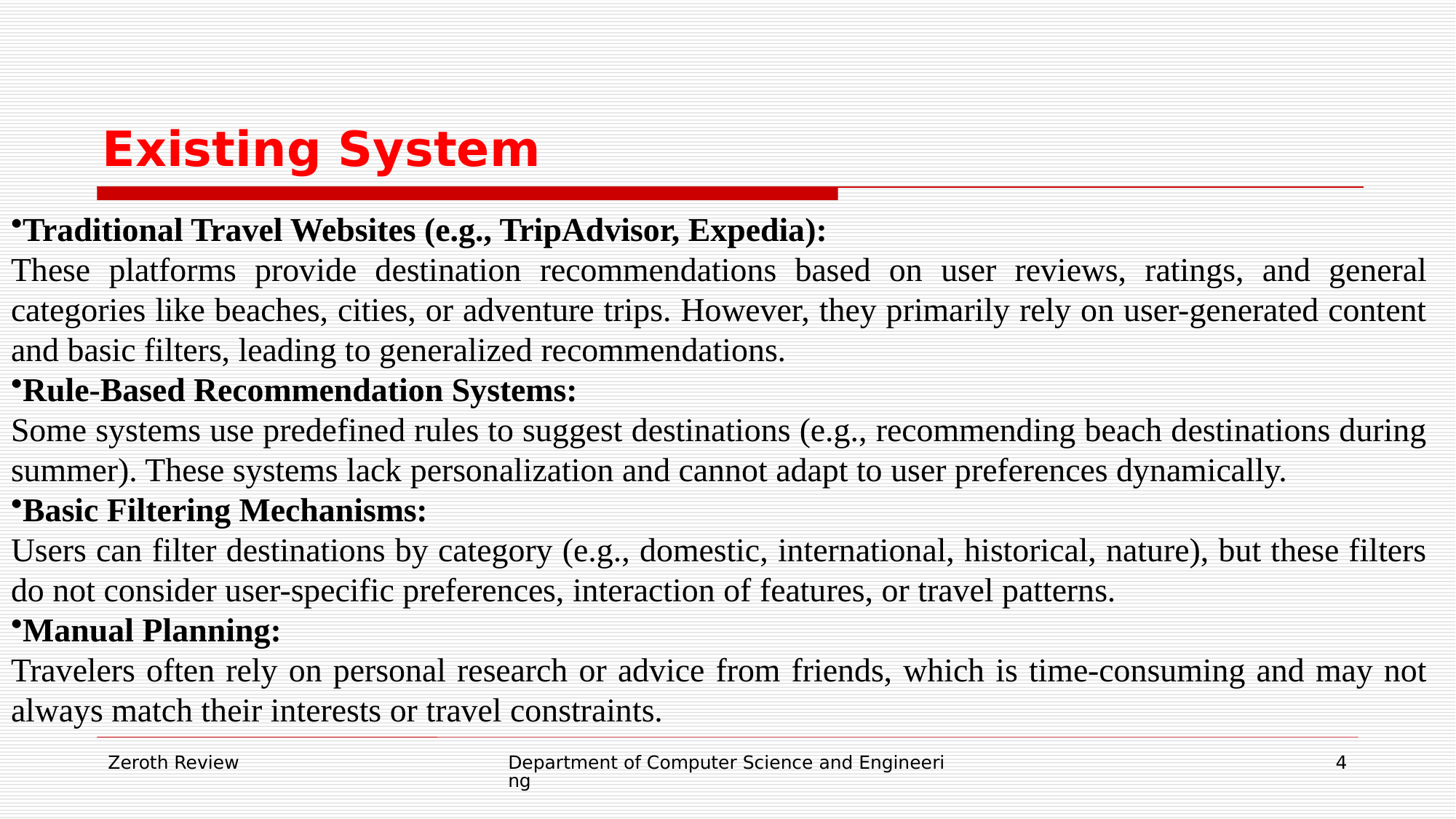

Traditional Travel Websites (e.g., TripAdvisor, Expedia):
These platforms provide destination recommendations based on user reviews, ratings, and general categories like beaches, cities, or adventure trips. However, they primarily rely on user-generated content and basic filters, leading to generalized recommendations.
Rule-Based Recommendation Systems:
Some systems use predefined rules to suggest destinations (e.g., recommending beach destinations during summer). These systems lack personalization and cannot adapt to user preferences dynamically.
Basic Filtering Mechanisms:
Users can filter destinations by category (e.g., domestic, international, historical, nature), but these filters do not consider user-specific preferences, interaction of features, or travel patterns.
Manual Planning:
Travelers often rely on personal research or advice from friends, which is time-consuming and may not always match their interests or travel constraints.

# Existing System

Zeroth Review
Department of Computer Science and Engineering
4